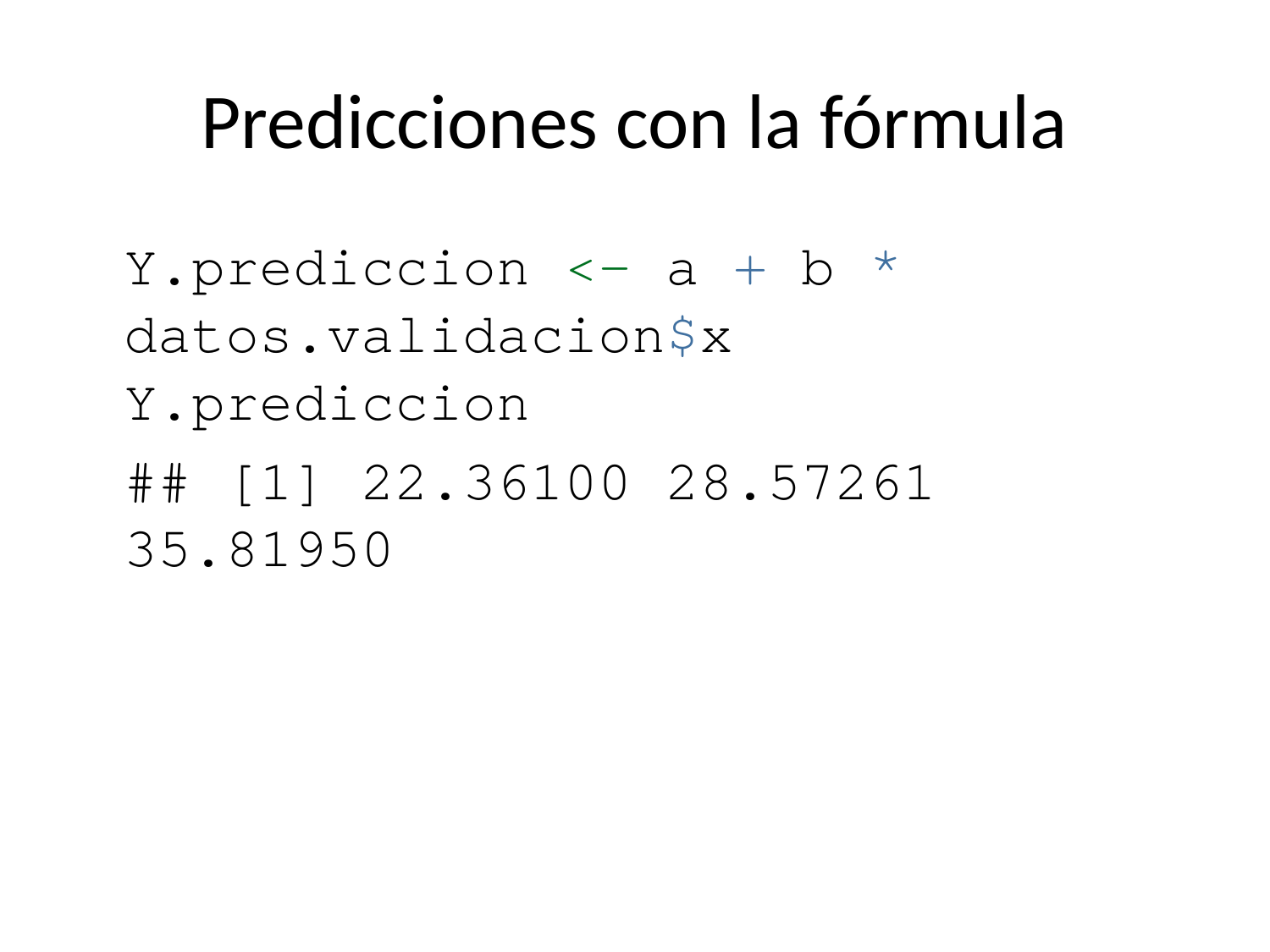

# Predicciones con la fórmula
Y.prediccion <- a + b * datos.validacion$x
Y.prediccion
## [1] 22.36100 28.57261 35.81950